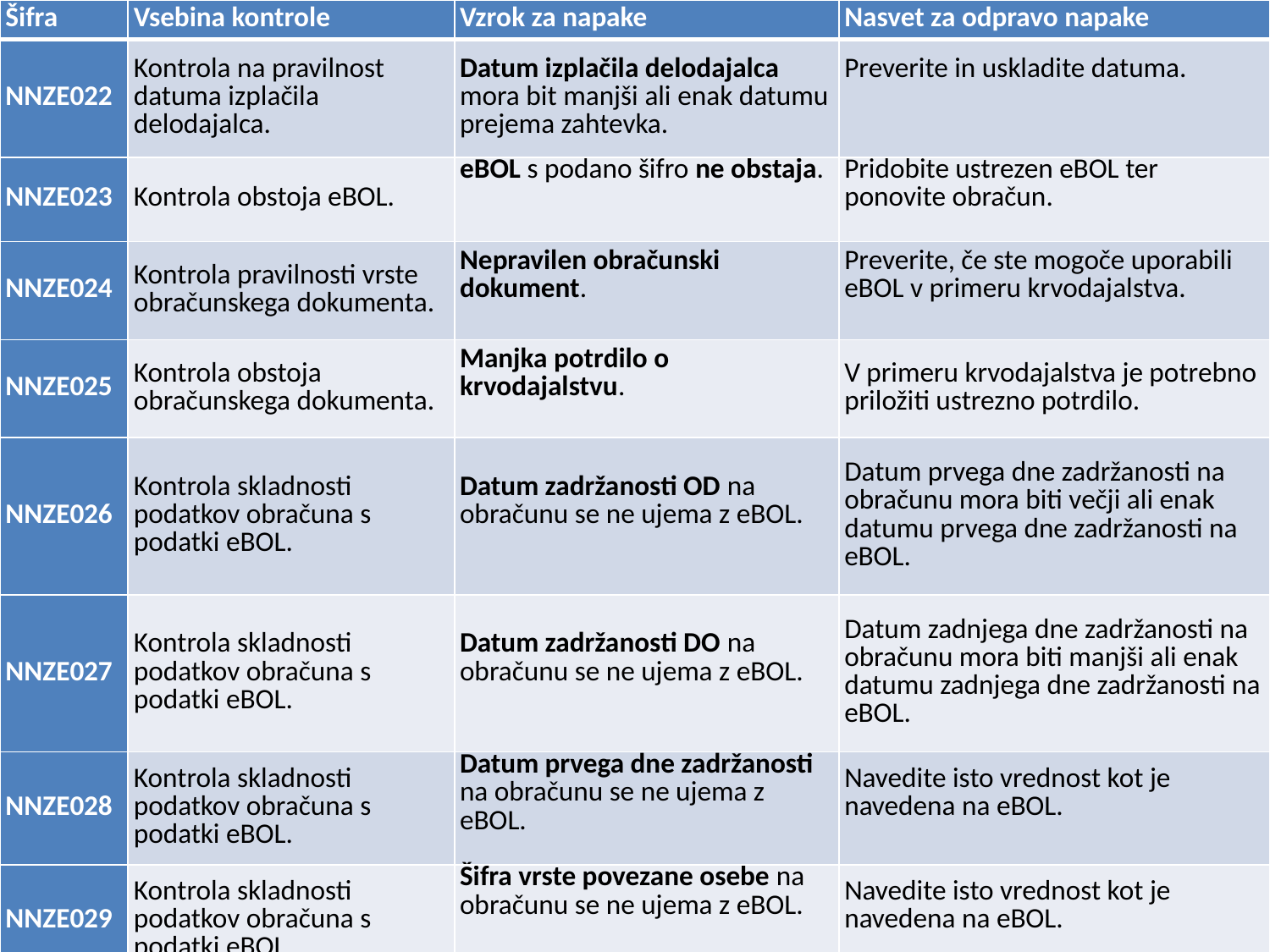

| Šifra | Vsebina kontrole | Vzrok za napake | Nasvet za odpravo napake |
| --- | --- | --- | --- |
| NNZE022 | Kontrola na pravilnost datuma izplačila delodajalca. | Datum izplačila delodajalca mora bit manjši ali enak datumu prejema zahtevka. | Preverite in uskladite datuma. |
| NNZE023 | Kontrola obstoja eBOL. | eBOL s podano šifro ne obstaja. | Pridobite ustrezen eBOL ter ponovite obračun. |
| NNZE024 | Kontrola pravilnosti vrste obračunskega dokumenta. | Nepravilen obračunski dokument. | Preverite, če ste mogoče uporabili eBOL v primeru krvodajalstva. |
| NNZE025 | Kontrola obstoja obračunskega dokumenta. | Manjka potrdilo o krvodajalstvu. | V primeru krvodajalstva je potrebno priložiti ustrezno potrdilo. |
| NNZE026 | Kontrola skladnosti podatkov obračuna s podatki eBOL. | Datum zadržanosti OD na obračunu se ne ujema z eBOL. | Datum prvega dne zadržanosti na obračunu mora biti večji ali enak datumu prvega dne zadržanosti na eBOL. |
| NNZE027 | Kontrola skladnosti podatkov obračuna s podatki eBOL. | Datum zadržanosti DO na obračunu se ne ujema z eBOL. | Datum zadnjega dne zadržanosti na obračunu mora biti manjši ali enak datumu zadnjega dne zadržanosti na eBOL. |
| NNZE028 | Kontrola skladnosti podatkov obračuna s podatki eBOL. | Datum prvega dne zadržanosti na obračunu se ne ujema z eBOL. | Navedite isto vrednost kot je navedena na eBOL. |
| NNZE029 | Kontrola skladnosti podatkov obračuna s podatki eBOL. | Šifra vrste povezane osebe na obračunu se ne ujema z eBOL. | Navedite isto vrednost kot je navedena na eBOL. |